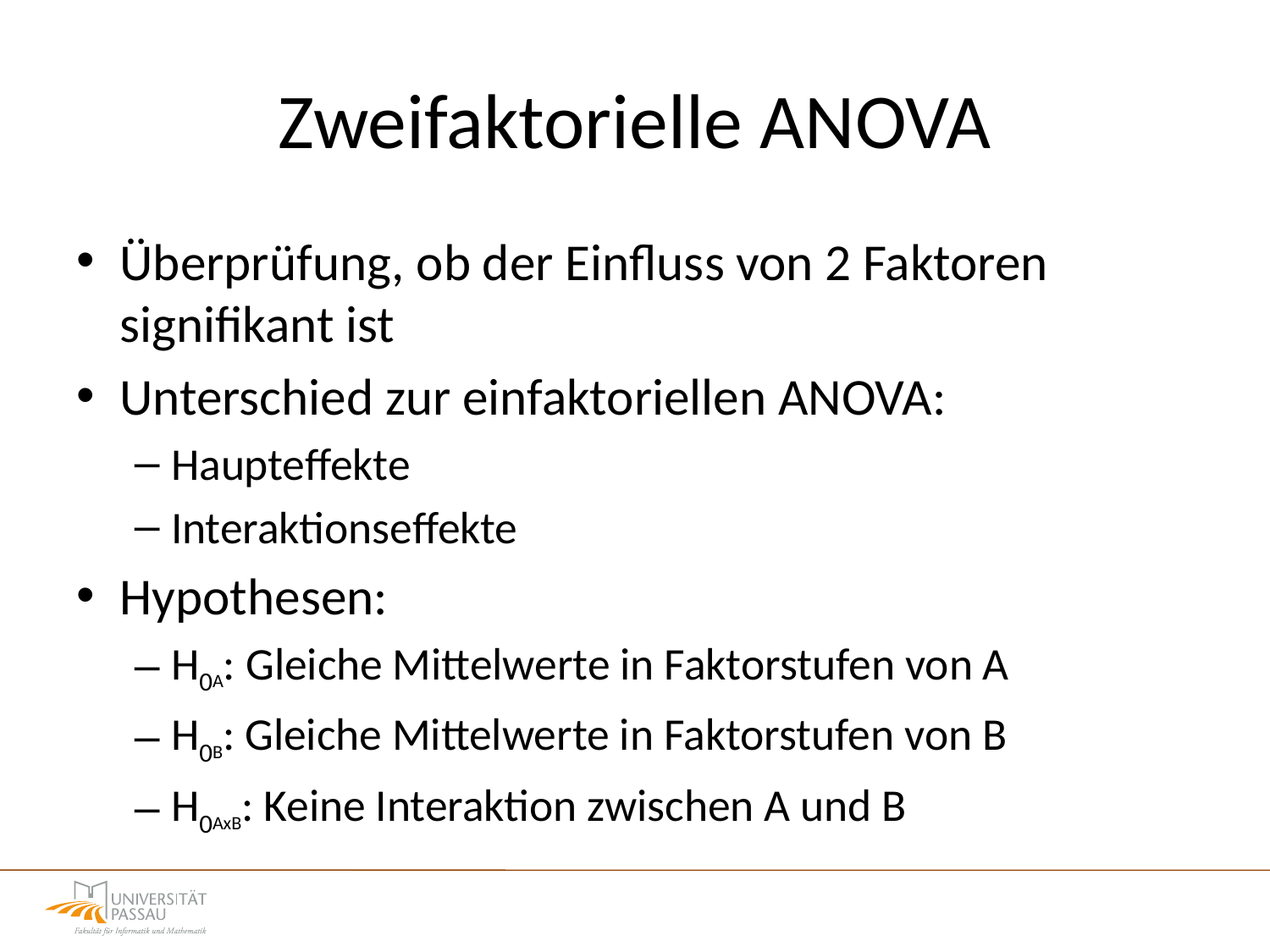

# Zweifaktorielle ANOVA
Überprüfung, ob der Einfluss von 2 Faktoren signifikant ist
Unterschied zur einfaktoriellen ANOVA:
Haupteffekte
Interaktionseffekte
Hypothesen:
H0A: Gleiche Mittelwerte in Faktorstufen von A
H0B: Gleiche Mittelwerte in Faktorstufen von B
H0AxB: Keine Interaktion zwischen A und B